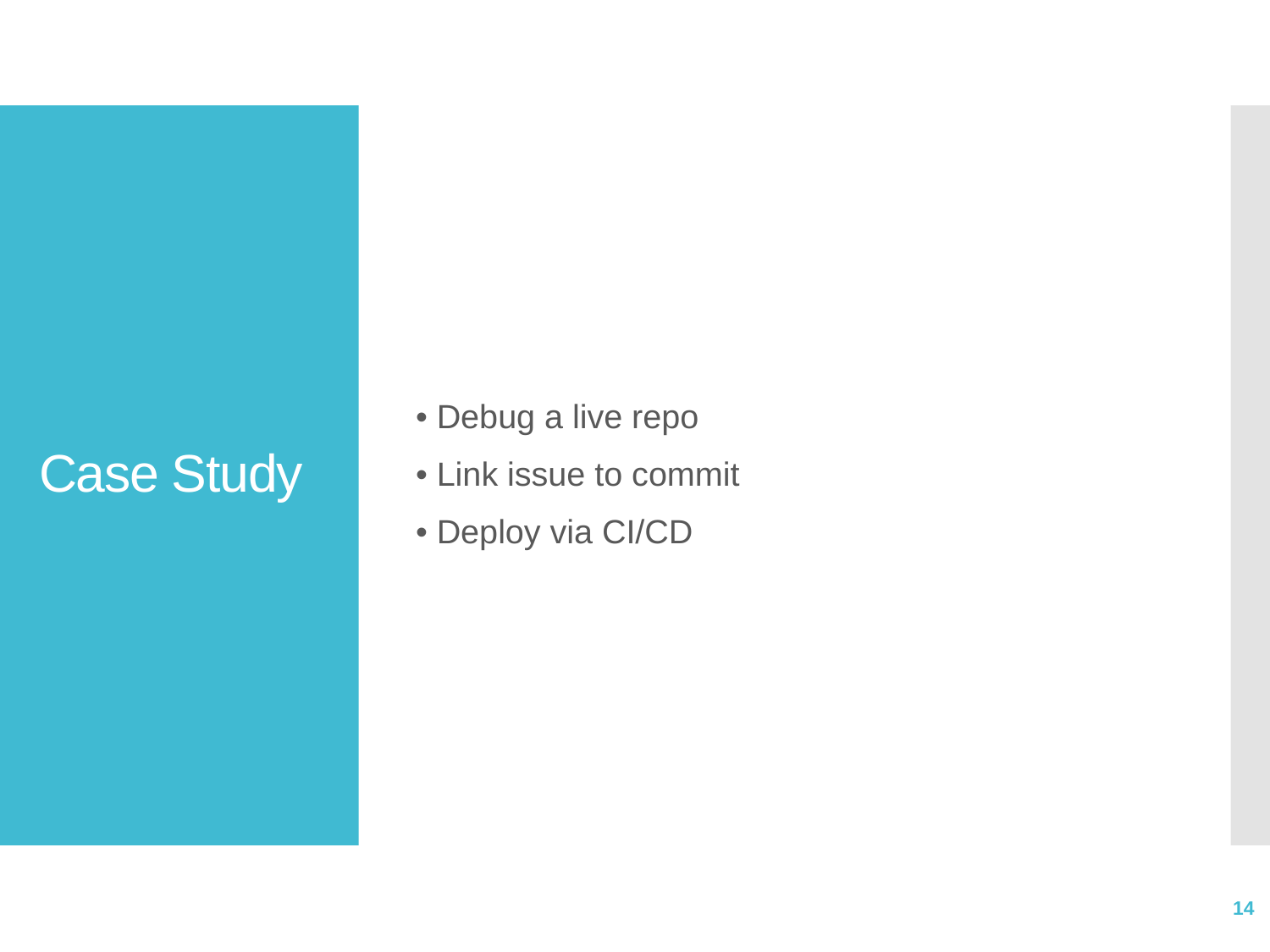

• Debug a live repo
• Link issue to commit
• Deploy via CI/CD
# Case Study
14